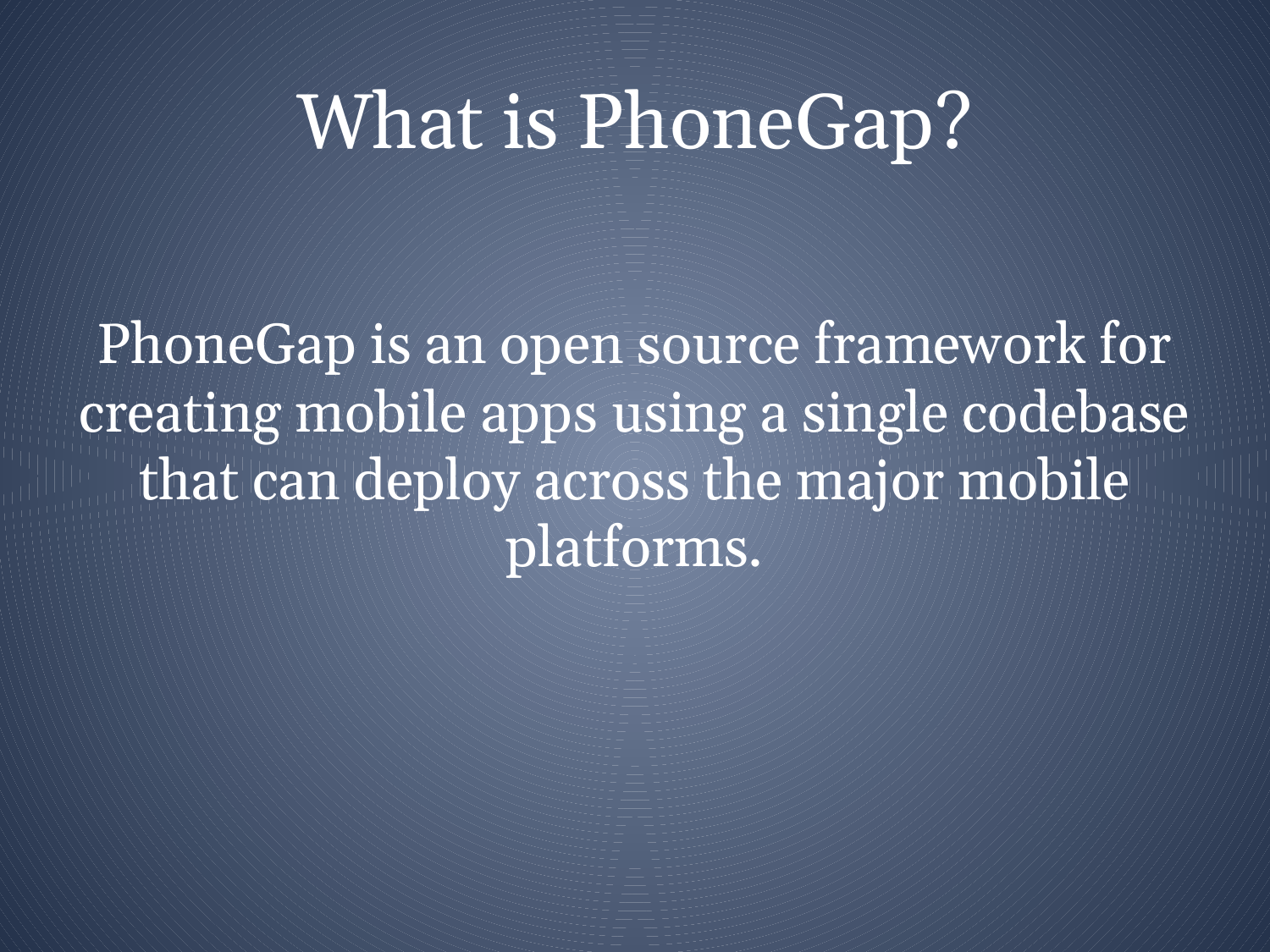

# What is PhoneGap?

PhoneGap is an open source framework for creating mobile apps using a single codebase that can deploy across the major mobile platforms.